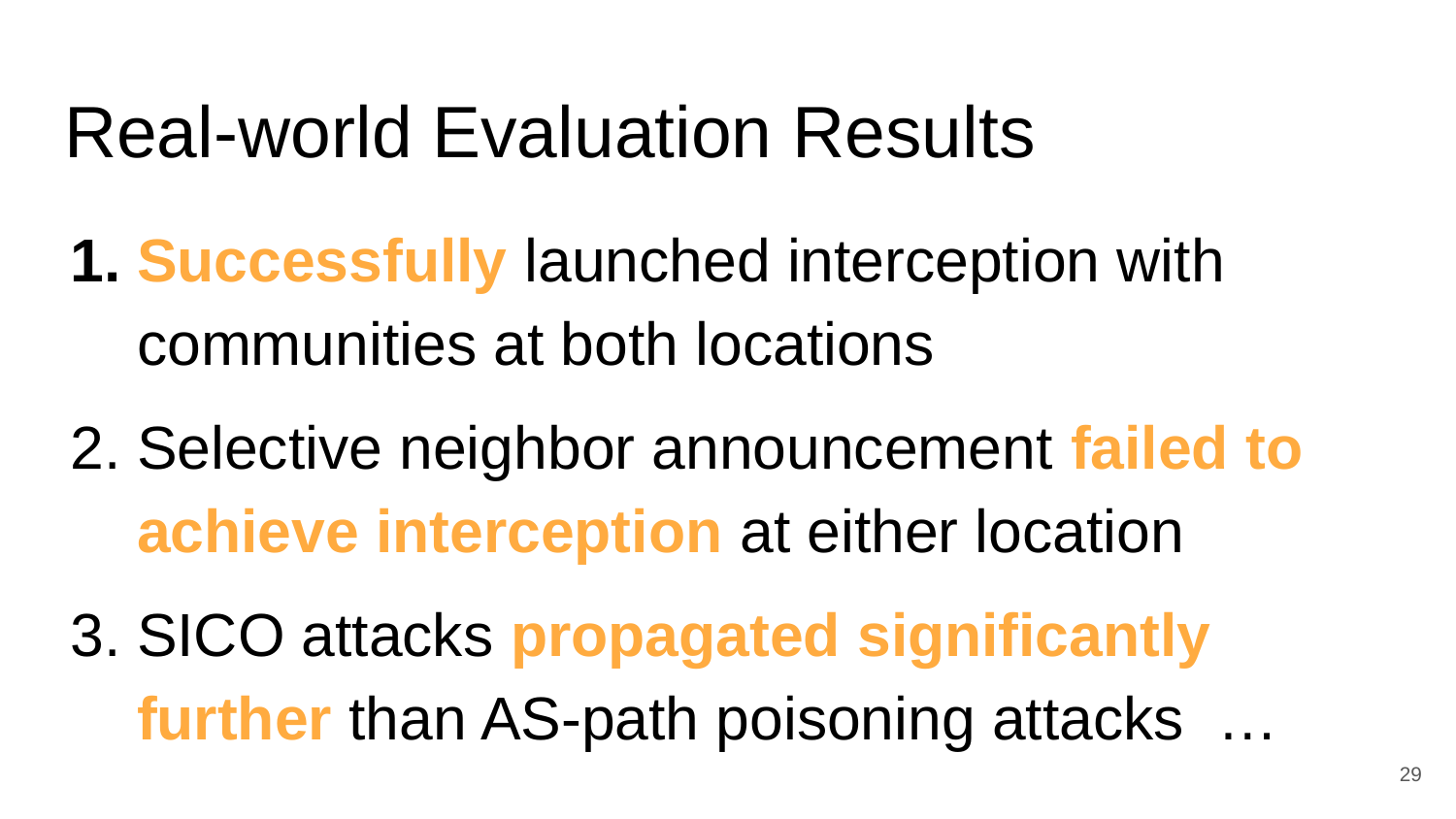

# Real-world Evaluation Results
Successfully launched interception with communities at both locations
Selective neighbor announcement failed to achieve interception at either location
SICO attacks propagated significantly further than AS-path poisoning attacks  …
29